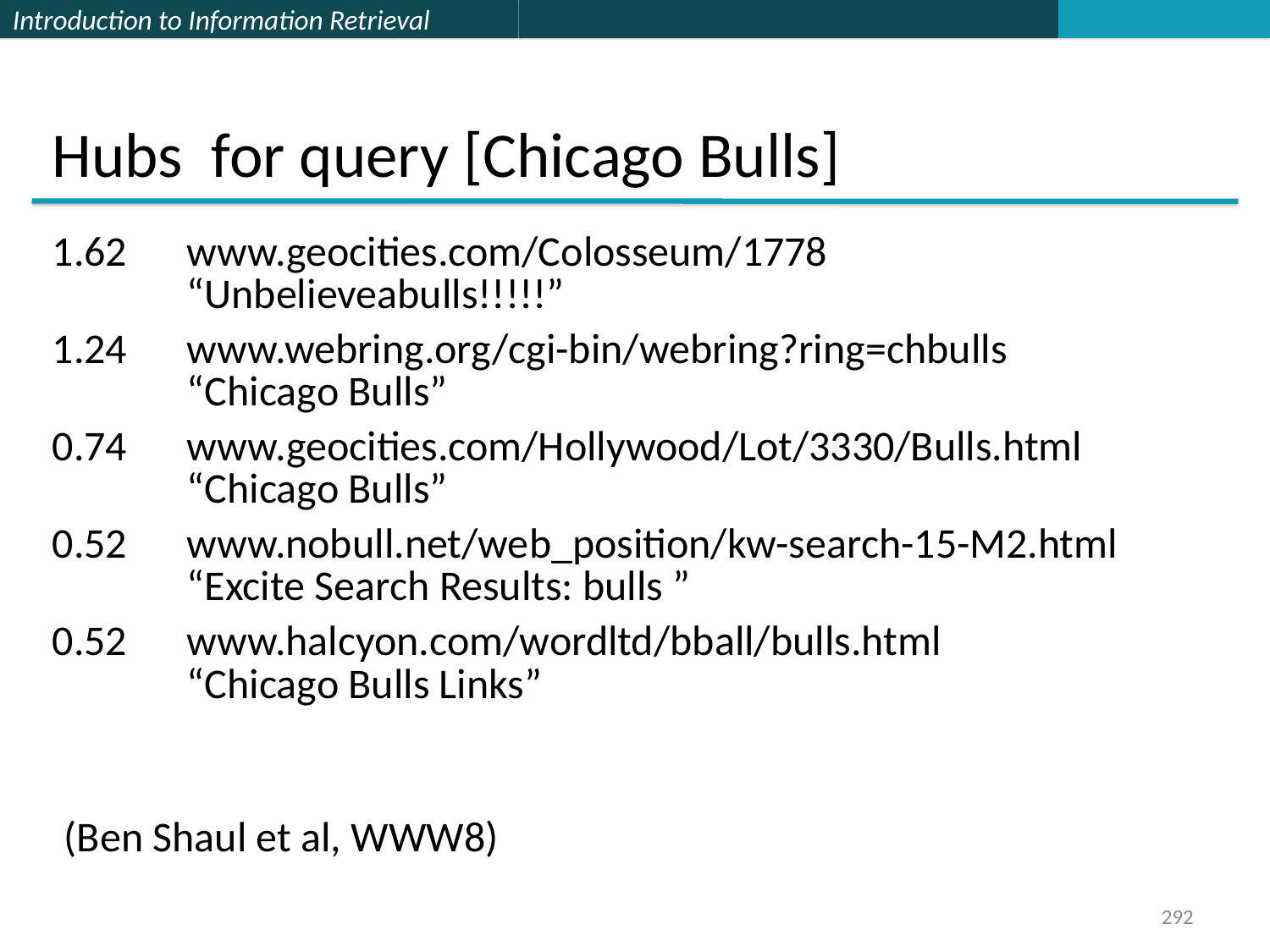

Hubs  for query [Chicago Bulls]
| 1.62 | www.geocities.com/Colosseum/1778 “Unbelieveabulls!!!!!” |
| --- | --- |
| 1.24 | www.webring.org/cgi-bin/webring?ring=chbulls “Chicago Bulls” |
| 0.74 | www.geocities.com/Hollywood/Lot/3330/Bulls.html “Chicago Bulls” |
| 0.52 | www.nobull.net/web\_position/kw-search-15-M2.html “Excite Search Results: bulls ” |
| 0.52 | www.halcyon.com/wordltd/bball/bulls.html “Chicago Bulls Links” |

(Ben Shaul et al, WWW8)
292